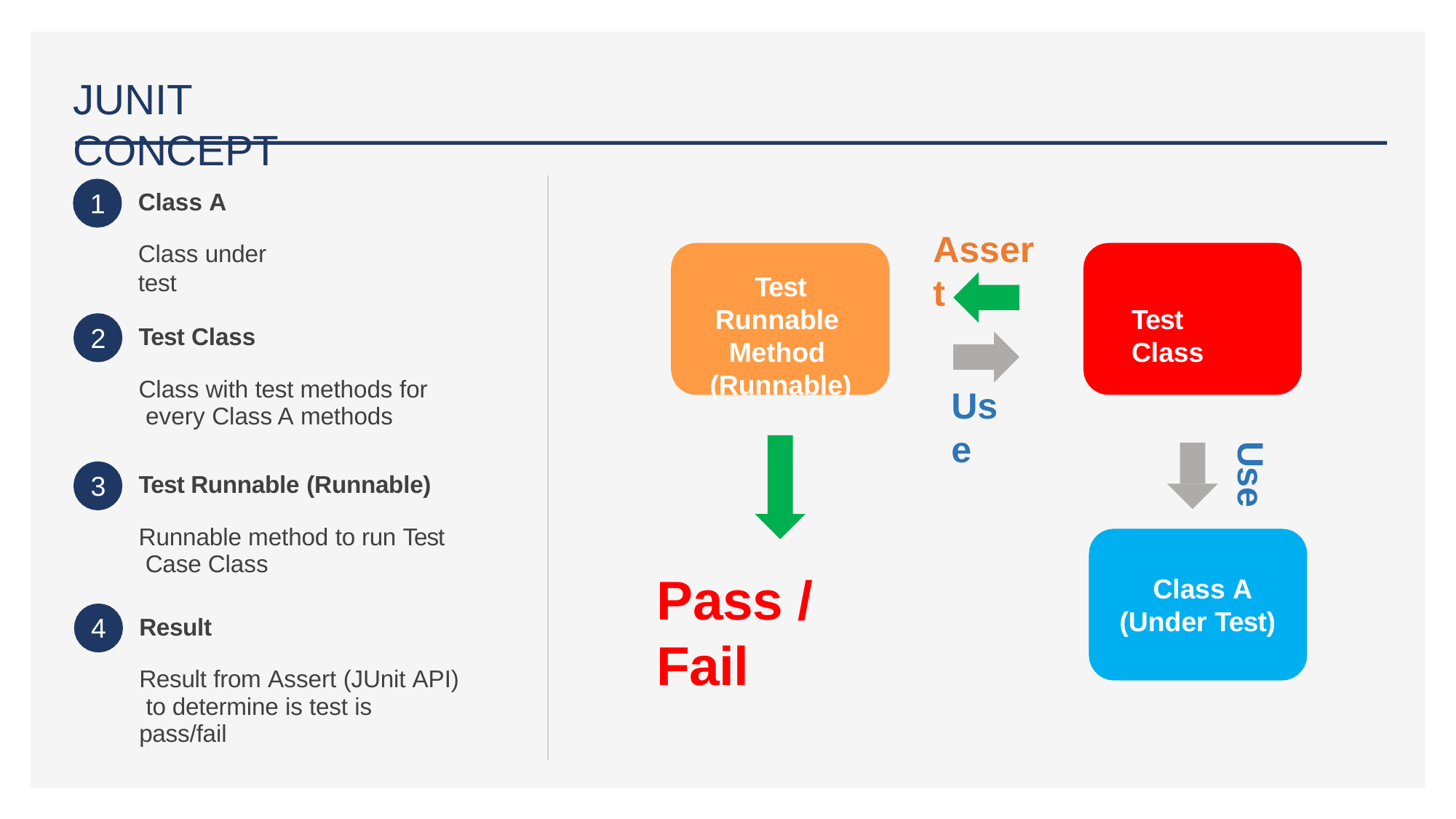

# JUNIT CONCEPT

1
Class A
Class under test
Assert

Test Runnable  Method  (Runnable)

Test Class

2
Test Class
Class with test methods for  every Class A methods

Use

Use

3
Test Runnable (Runnable)
Runnable method to run Test  Case Class

Pass / Fail
Class A  (Under Test)

4
Result
Result from Assert (JUnit API)  to determine is test is pass/fail